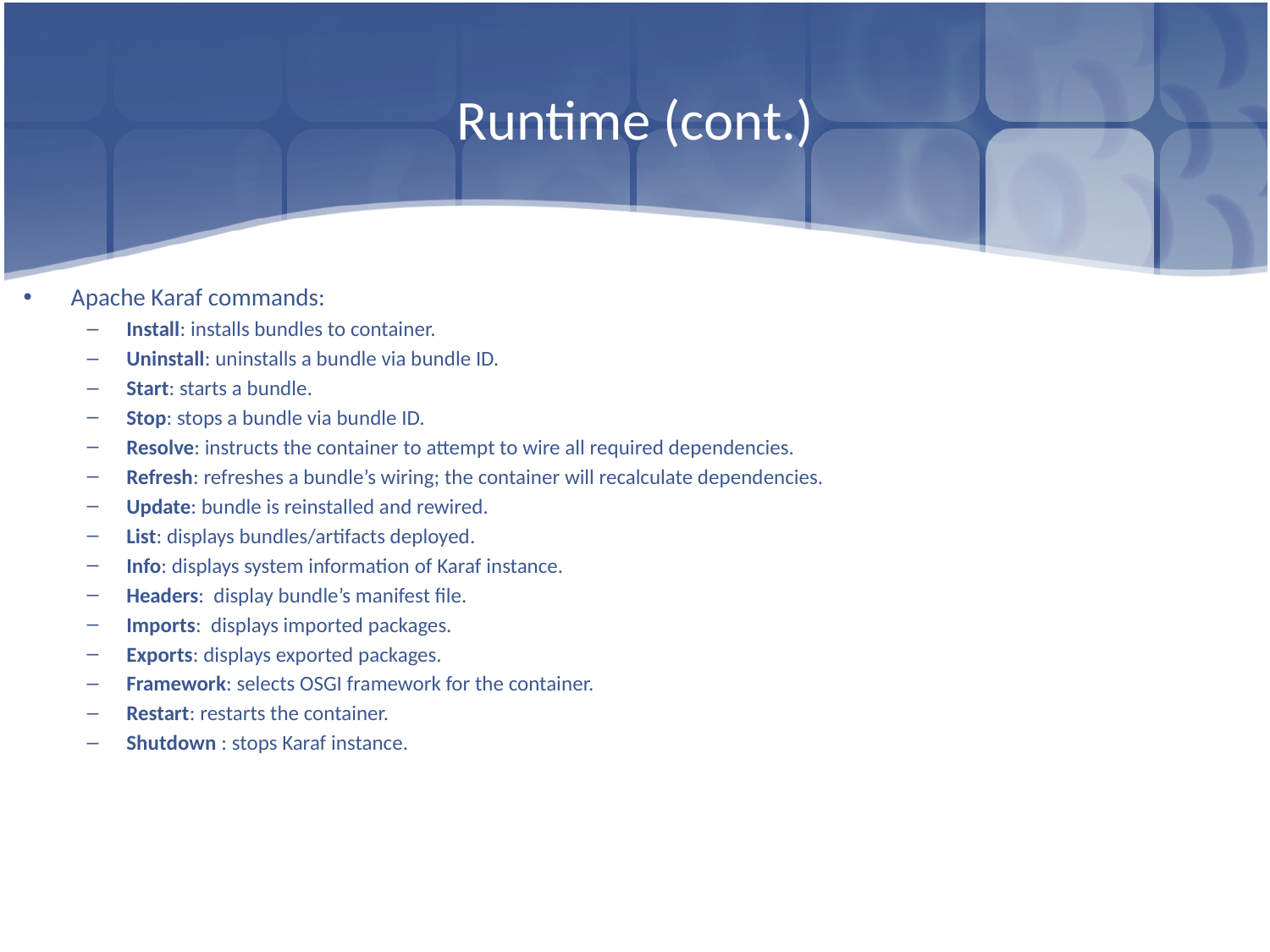

# Runtime (cont.)
Apache Karaf commands:
Install: installs bundles to container.
Uninstall: uninstalls a bundle via bundle ID.
Start: starts a bundle.
Stop: stops a bundle via bundle ID.
Resolve: instructs the container to attempt to wire all required dependencies.
Refresh: refreshes a bundle’s wiring; the container will recalculate dependencies.
Update: bundle is reinstalled and rewired.
List: displays bundles/artifacts deployed.
Info: displays system information of Karaf instance.
Headers:  display bundle’s manifest file.
Imports:  displays imported packages.
Exports: displays exported packages.
Framework: selects OSGI framework for the container.
Restart: restarts the container.
Shutdown : stops Karaf instance.